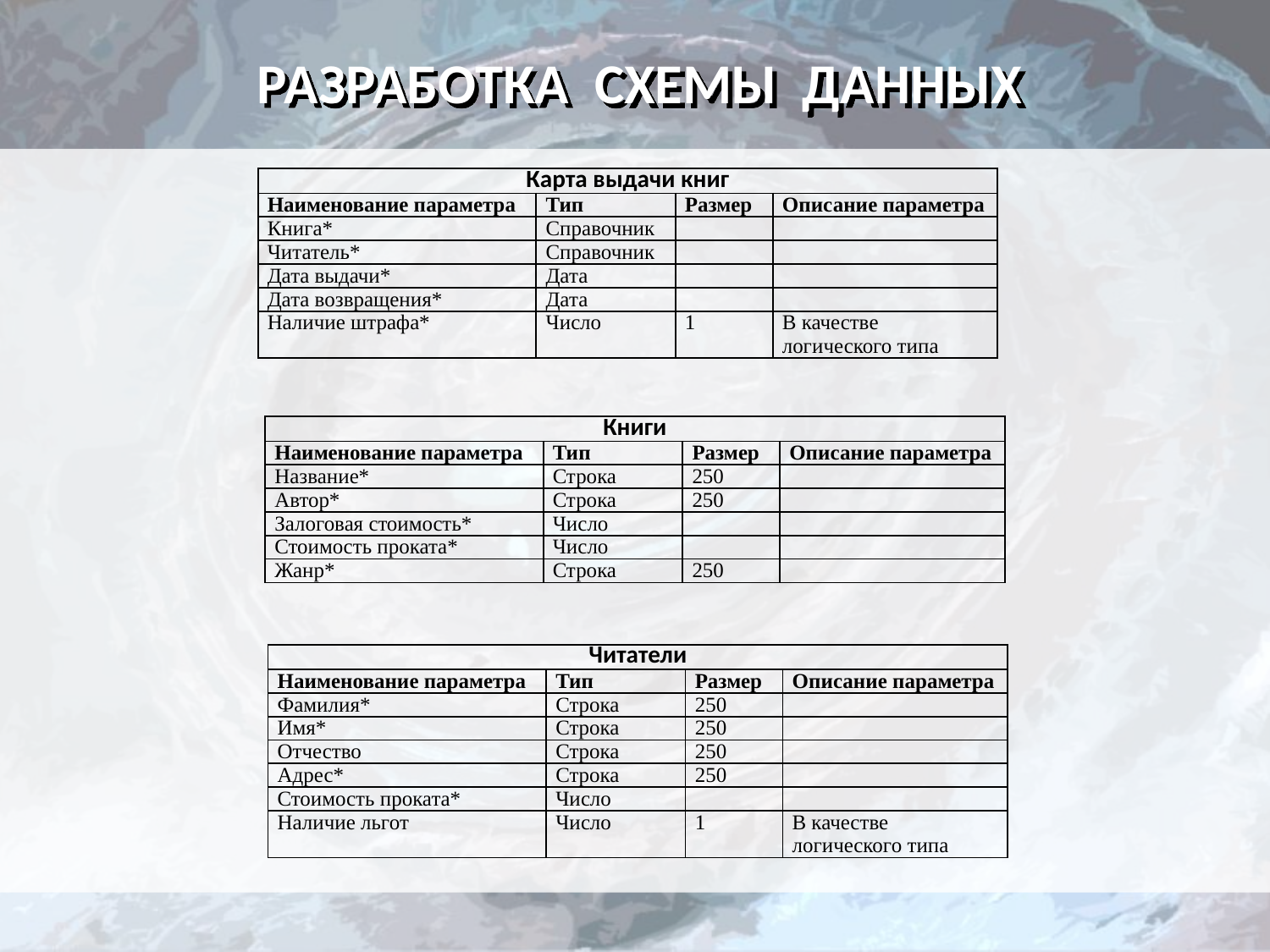

# РАЗРАБОТКА  СХЕМЫ  ДАННЫХ

| Карта выдачи книг |  |  |  |
| --- | --- | --- | --- |
| Наименование параметра | Тип | Размер | Описание параметра |
| Книга\* | Справочник |  |  |
| Читатель\* | Справочник |  |  |
| Дата выдачи\* | Дата |  |  |
| Дата возвращения\* | Дата |  |  |
| Наличие штрафа\* | Число | 1 | В качестве логического типа |
| Книги |  |  |  |
| --- | --- | --- | --- |
| Наименование параметра | Тип | Размер | Описание параметра |
| Название\* | Строка | 250 |  |
| Автор\* | Строка | 250 |  |
| Залоговая стоимость\* | Число |  |  |
| Стоимость проката\* | Число |  |  |
| Жанр\* | Строка | 250 |  |
| Читатели |  |  |  |
| --- | --- | --- | --- |
| Наименование параметра | Тип | Размер | Описание параметра |
| Фамилия\* | Строка | 250 |  |
| Имя\* | Строка | 250 |  |
| Отчество | Строка | 250 |  |
| Адрес\* | Строка | 250 |  |
| Стоимость проката\* | Число |  |  |
| Наличие льгот | Число | 1 | В качестве логического типа |